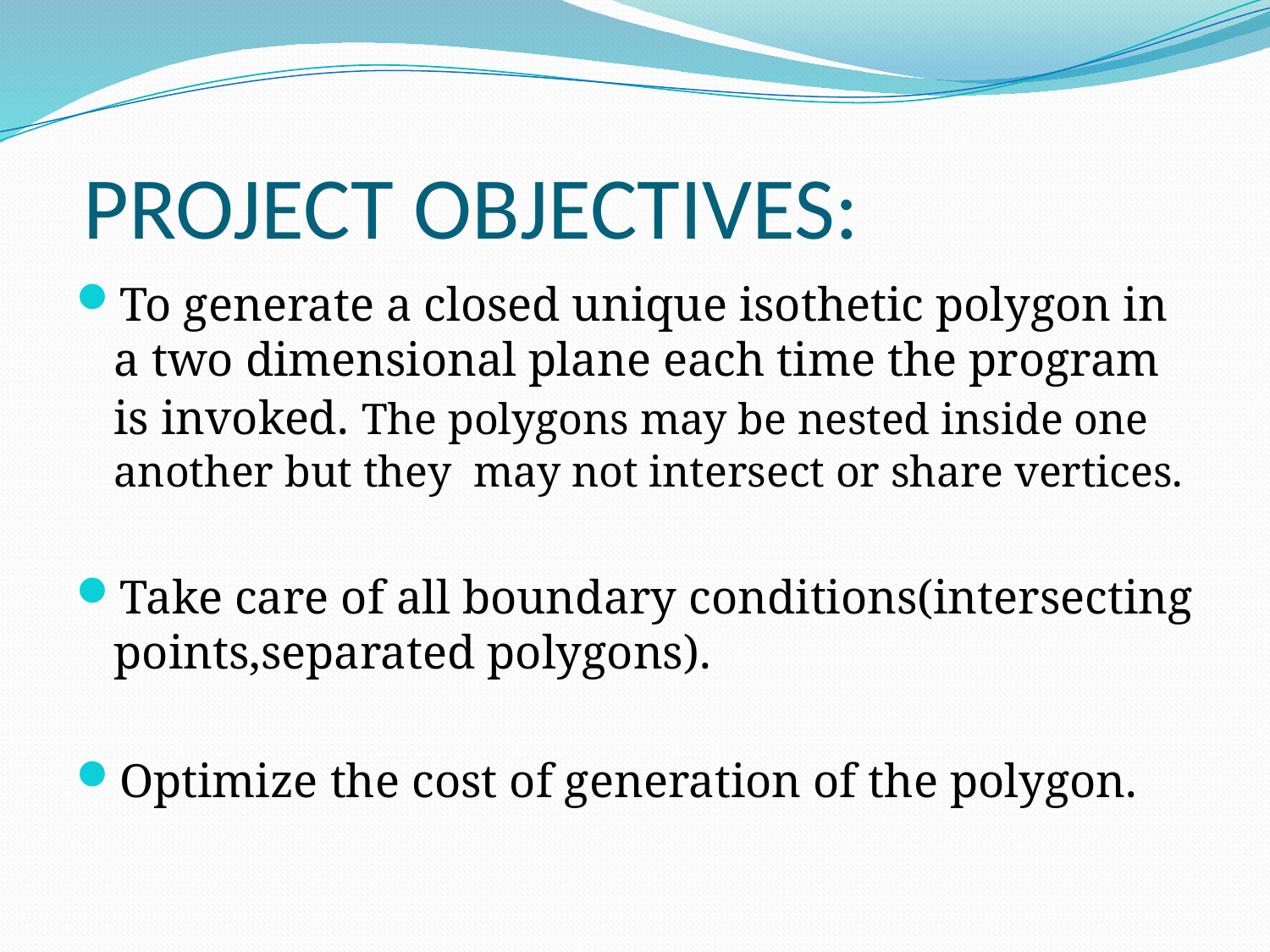

# PROJECT OBJECTIVES:
To generate a closed unique isothetic polygon in a two dimensional plane each time the program is invoked. The polygons may be nested inside one another but they  may not intersect or share vertices.

Take care of all boundary conditions(intersecting points,separated polygons).

Optimize the cost of generation of the polygon.